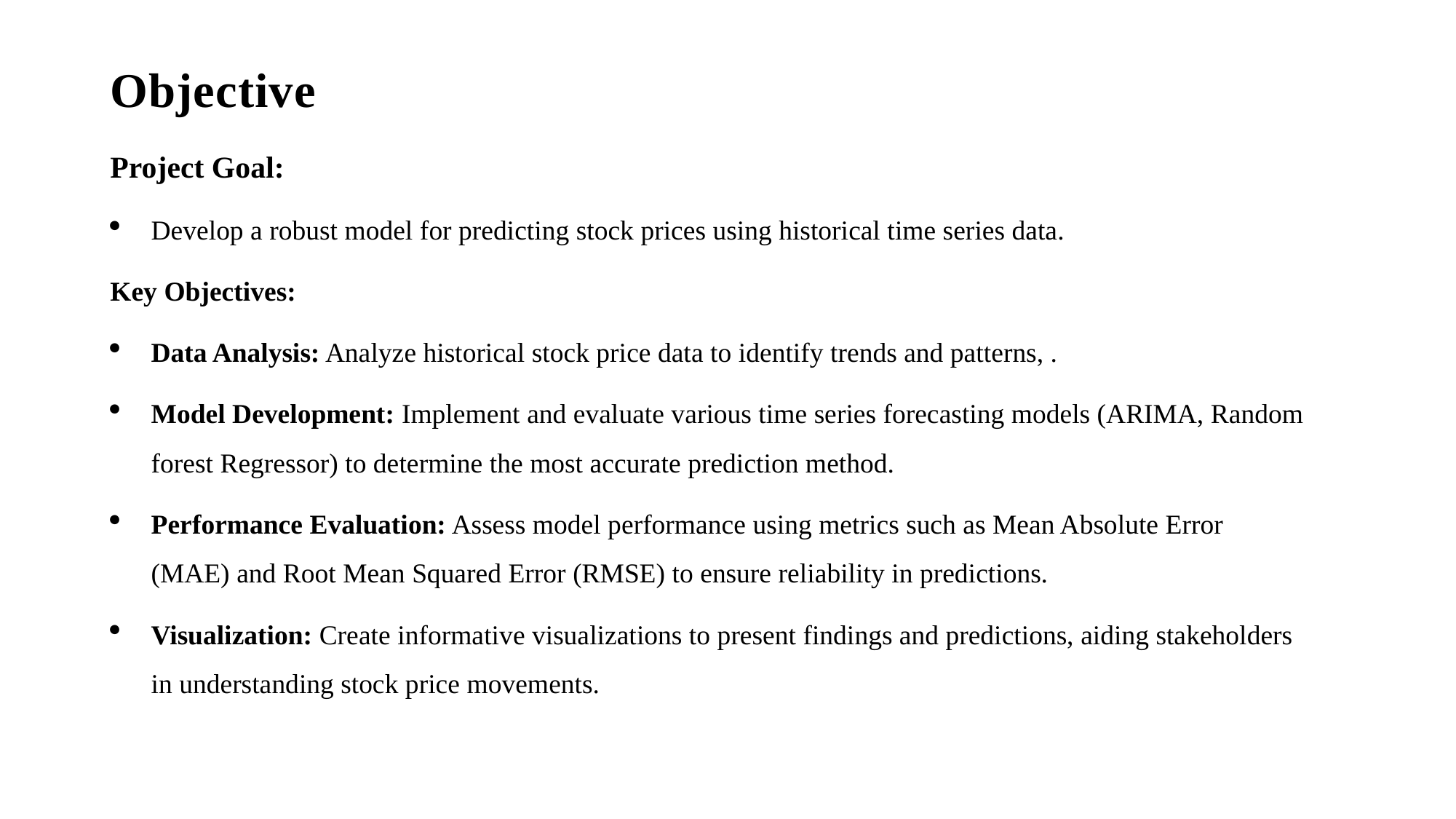

Objective
Project Goal:
Develop a robust model for predicting stock prices using historical time series data.
Key Objectives:
Data Analysis: Analyze historical stock price data to identify trends and patterns, .
Model Development: Implement and evaluate various time series forecasting models (ARIMA, Random forest Regressor) to determine the most accurate prediction method.
Performance Evaluation: Assess model performance using metrics such as Mean Absolute Error (MAE) and Root Mean Squared Error (RMSE) to ensure reliability in predictions.
Visualization: Create informative visualizations to present findings and predictions, aiding stakeholders in understanding stock price movements.